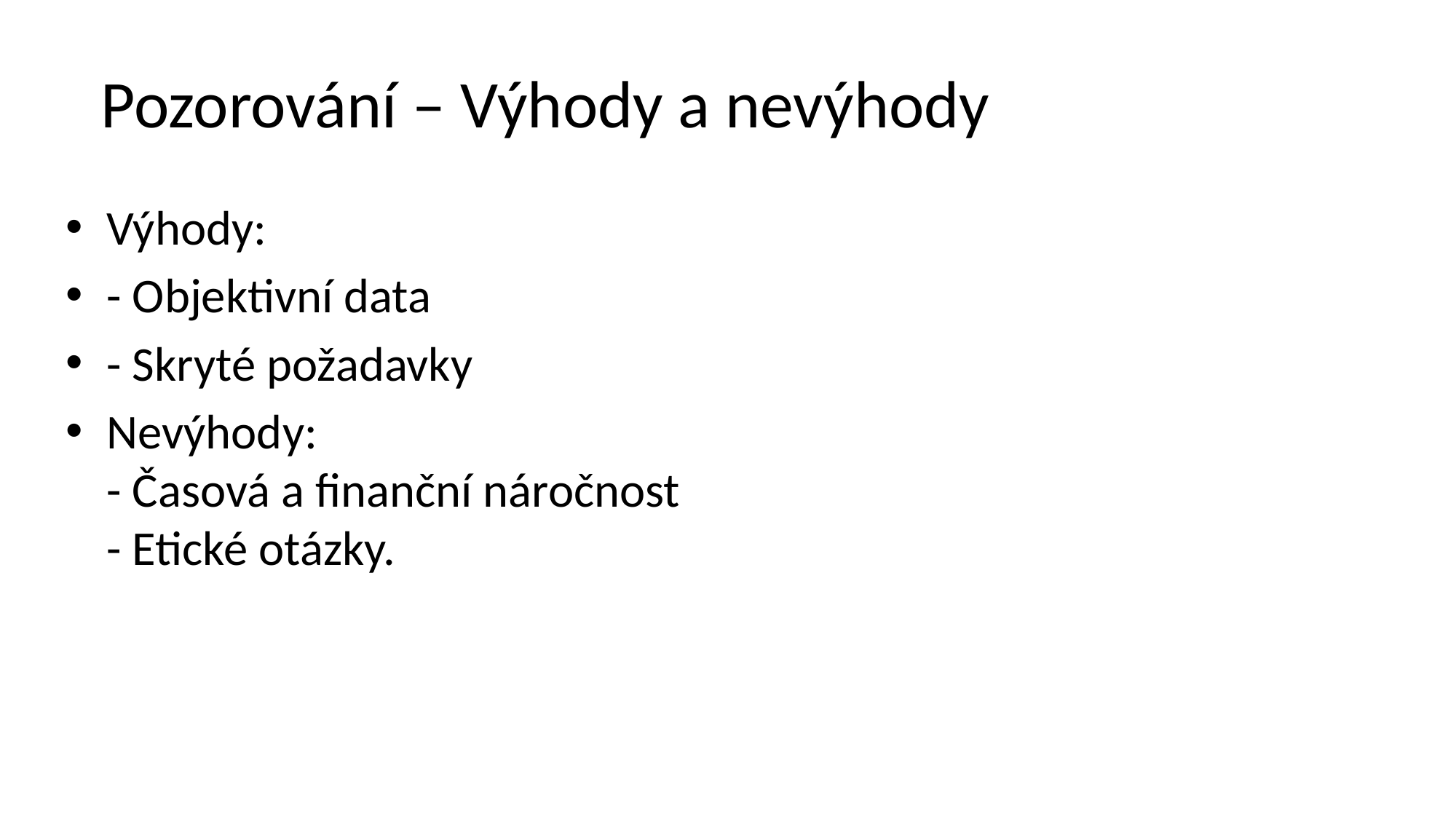

# Pozorování – Výhody a nevýhody
Výhody:
- Objektivní data
- Skryté požadavky
Nevýhody:
- Časová a finanční náročnost
- Etické otázky.